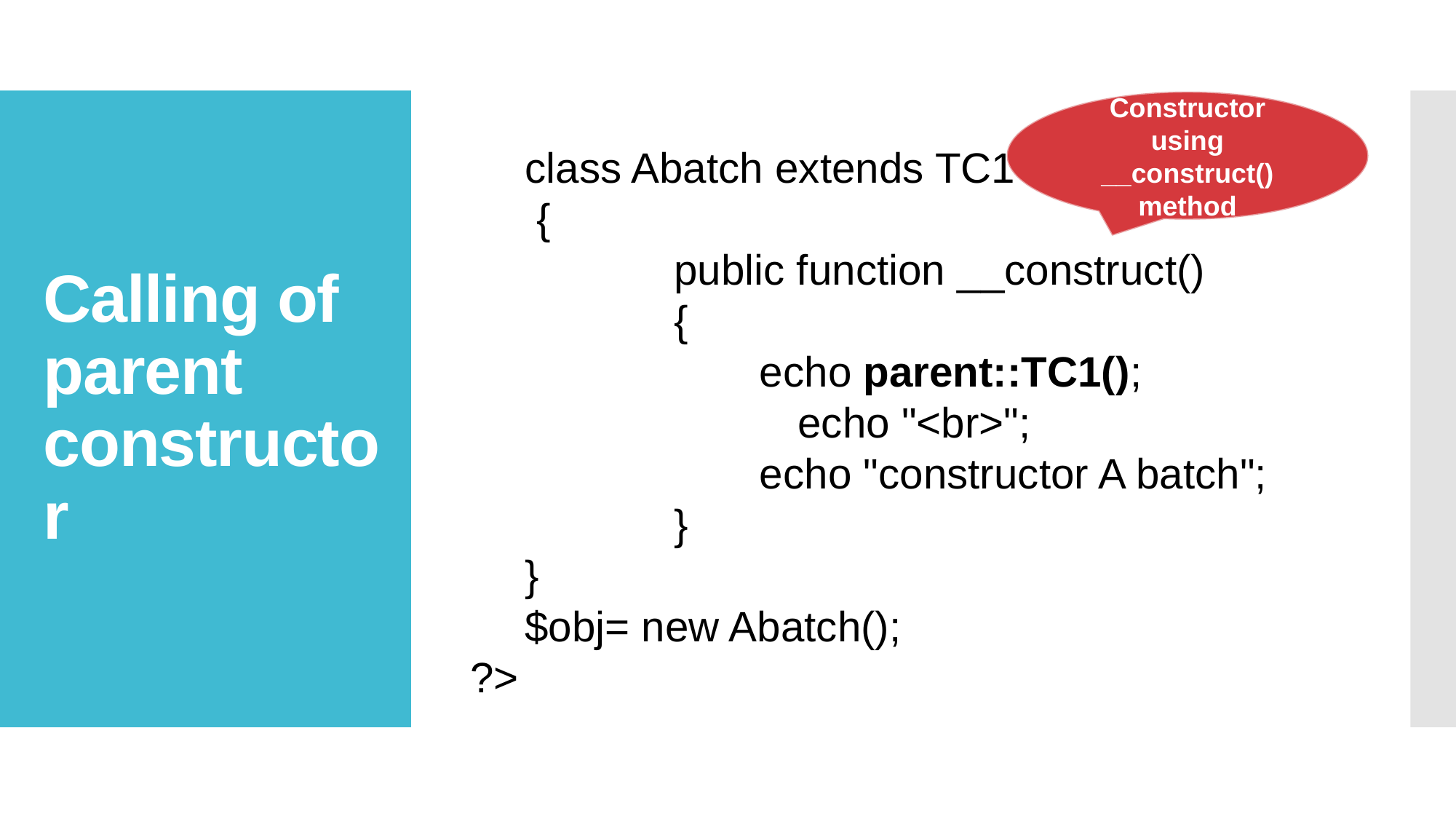

Constructor using __construct() method
# Calling of parent constructor
class Abatch extends TC1
 {
        public function __construct()
        {
      echo parent::TC1();
	echo "<br>";
      echo "constructor A batch";
        }
}
$obj= new Abatch();
?>